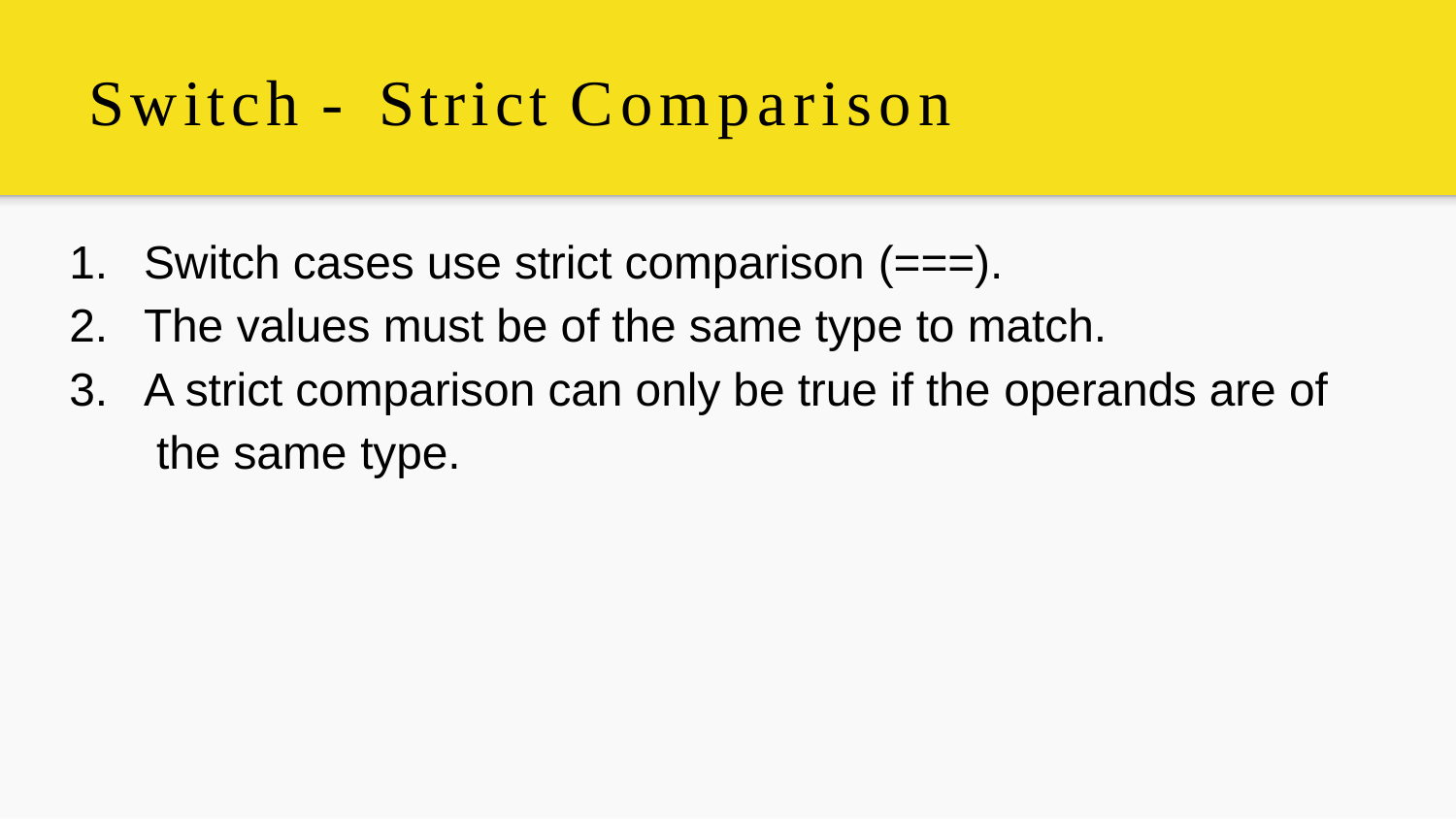

# Switch - Strict Comparison

Switch cases use strict comparison (===).
The values must be of the same type to match.
A strict comparison can only be true if the operands are of  the same type.